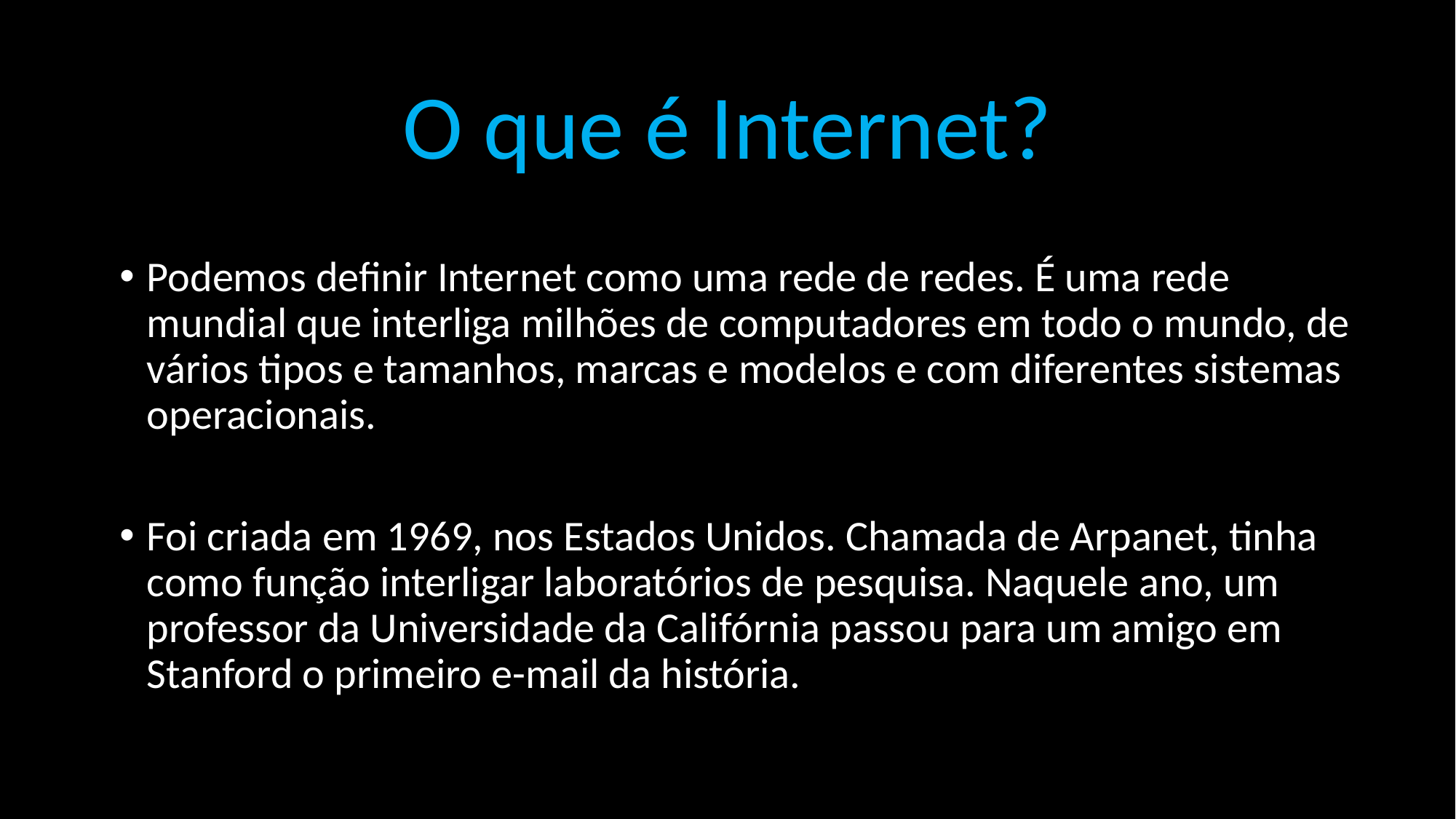

O que é Internet?

Podemos definir Internet como uma rede de redes. É uma rede mundial que interliga milhões de computadores em todo o mundo, de vários tipos e tamanhos, marcas e modelos e com diferentes sistemas operacionais.

Foi criada em 1969, nos Estados Unidos. Chamada de Arpanet, tinha como função interligar laboratórios de pesquisa. Naquele ano, um professor da Universidade da Califórnia passou para um amigo em Stanford o primeiro e-mail da história.